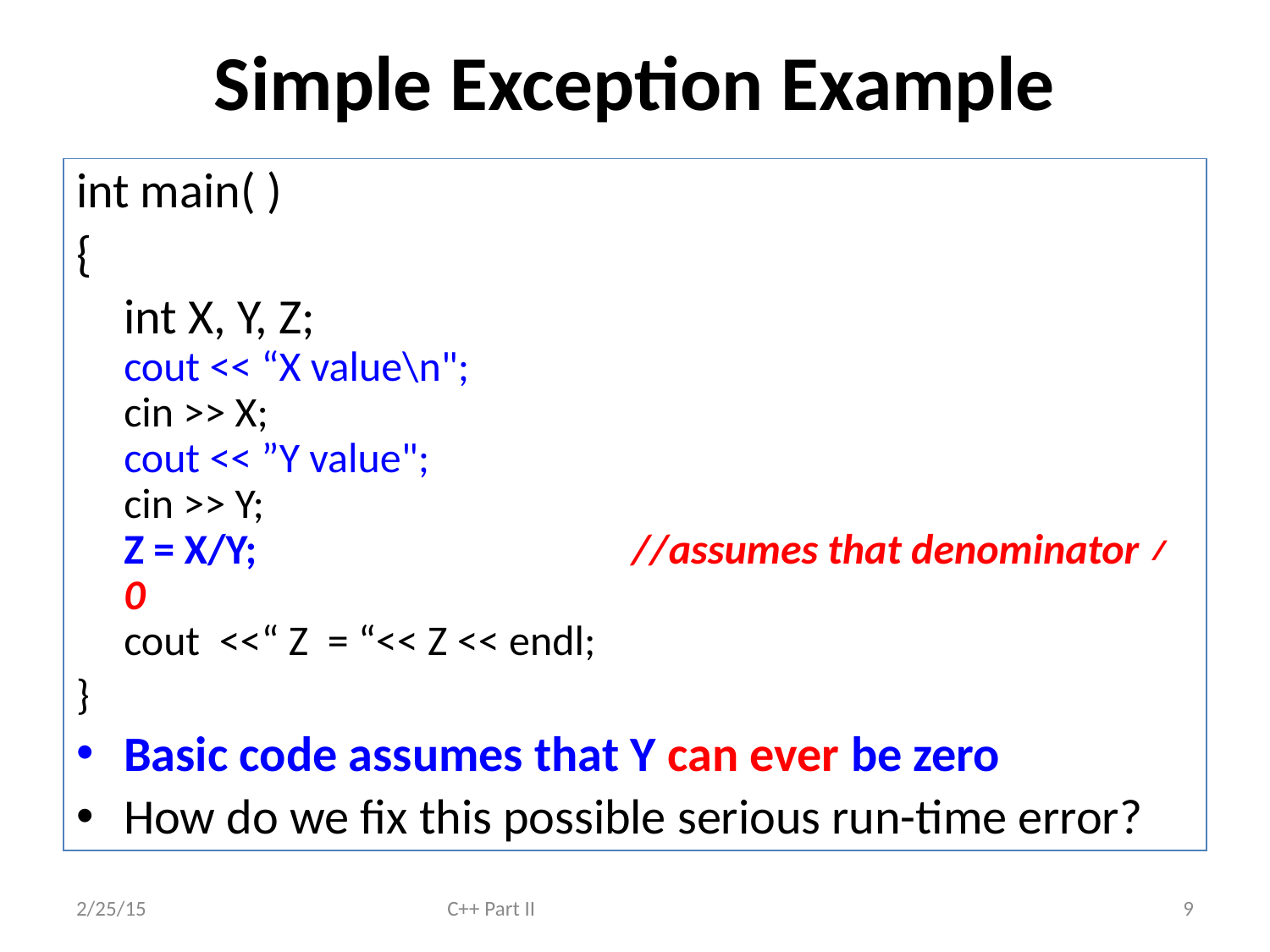

# Simple Exception Example
int main( )
{
	int X, Y, Z;
cout << “X value\n";
cin >> X;
cout << ”Y value";
cin >> Y;
Z = X/Y;			//assumes that denominator ≠ 0
cout  <<“ Z  = “<< Z << endl;
}
Basic code assumes that Y can ever be zero
How do we fix this possible serious run-time error?
2/25/15
C++ Part II
9